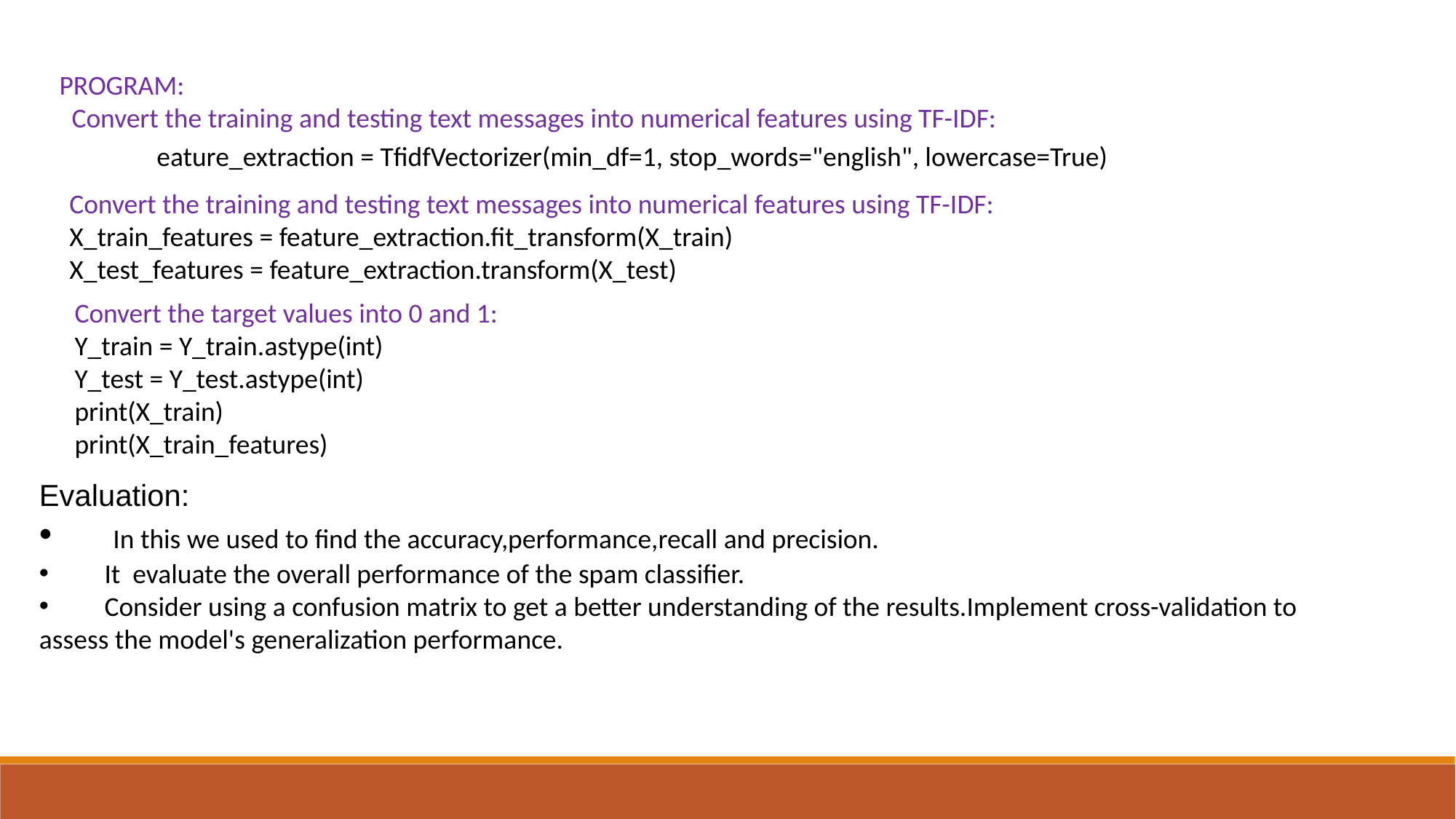

PROGRAM:
  Convert the training and testing text messages into numerical features using TF-IDF:

eature_extraction = TfidfVectorizer(min_df=1, stop_words="english", lowercase=True)
Convert the training and testing text messages into numerical features using TF-IDF:
X_train_features = feature_extraction.fit_transform(X_train)
X_test_features = feature_extraction.transform(X_test)

Convert the target values into 0 and 1:
Y_train = Y_train.astype(int)
Y_test = Y_test.astype(int)
print(X_train)
print(X_train_features)

Evaluation:
      In this we used to find the accuracy,performance,recall and precision.
         It  evaluate the overall performance of the spam classifier.
         Consider using a confusion matrix to get a better understanding of the results.Implement cross-validation to assess the model's generalization performance.